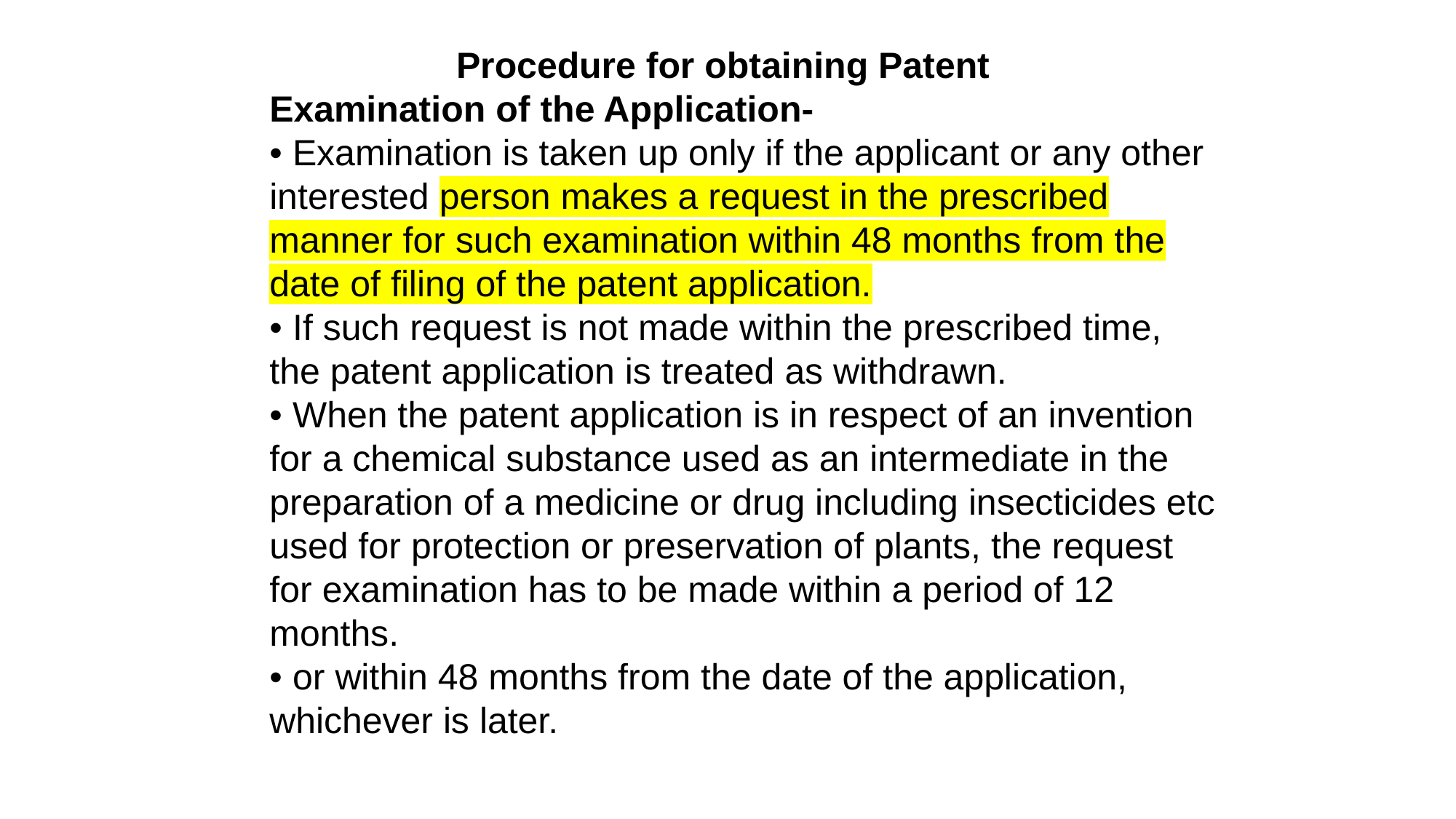

Procedure for obtaining Patent
Examination of the Application-
• Examination is taken up only if the applicant or any other interested person makes a request in the prescribed manner for such examination within 48 months from the date of filing of the patent application.
• If such request is not made within the prescribed time, the patent application is treated as withdrawn.
• When the patent application is in respect of an invention for a chemical substance used as an intermediate in the preparation of a medicine or drug including insecticides etc used for protection or preservation of plants, the request for examination has to be made within a period of 12 months.
• or within 48 months from the date of the application, whichever is later.